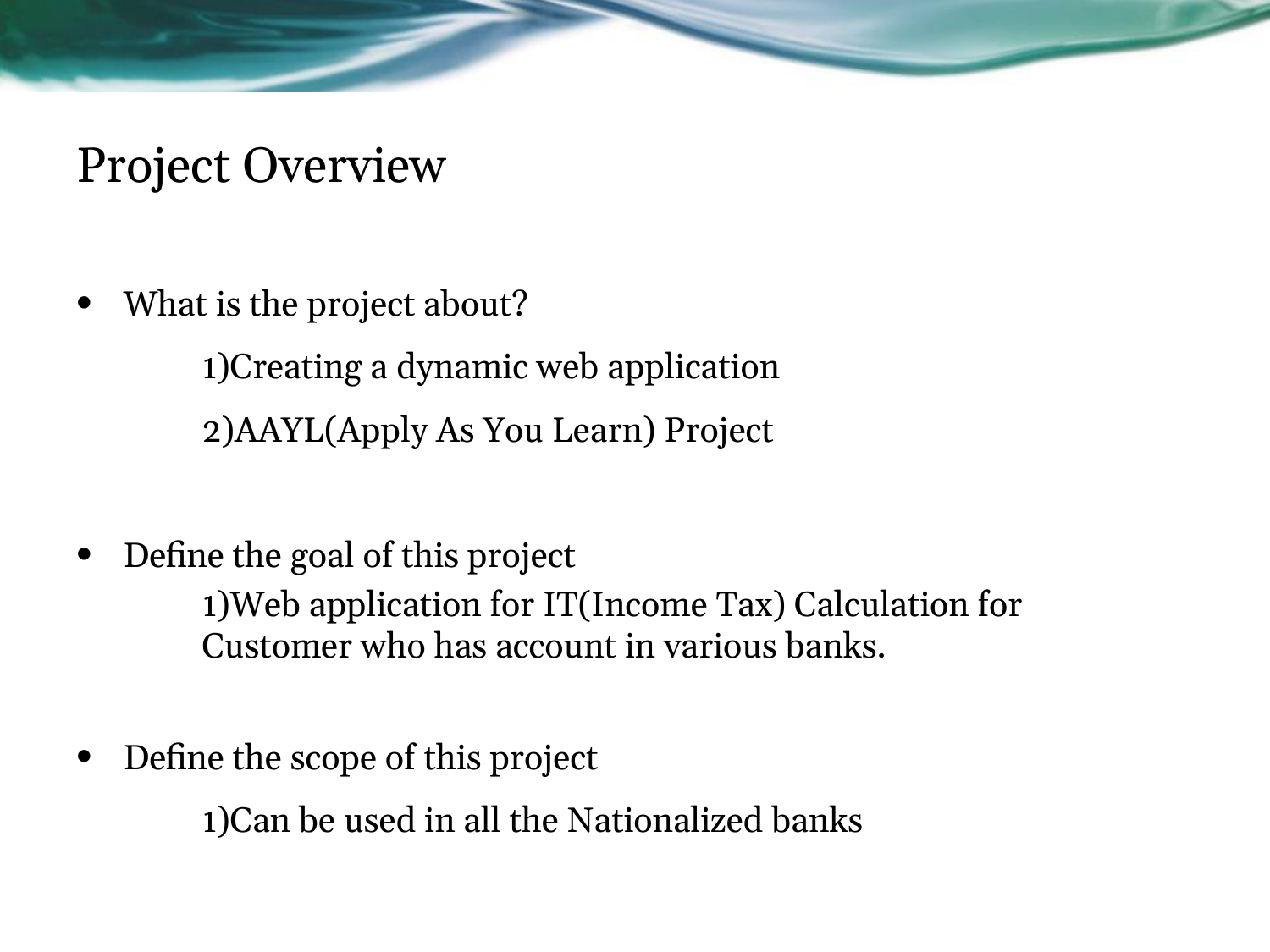

# Project Overview
What is the project about?
	1)Creating a dynamic web application
	2)AAYL(Apply As You Learn) Project

Define the goal of this project
1)Web application for IT(Income Tax) Calculation for Customer who has account in various banks.

Define the scope of this project
	1)Can be used in all the Nationalized banks